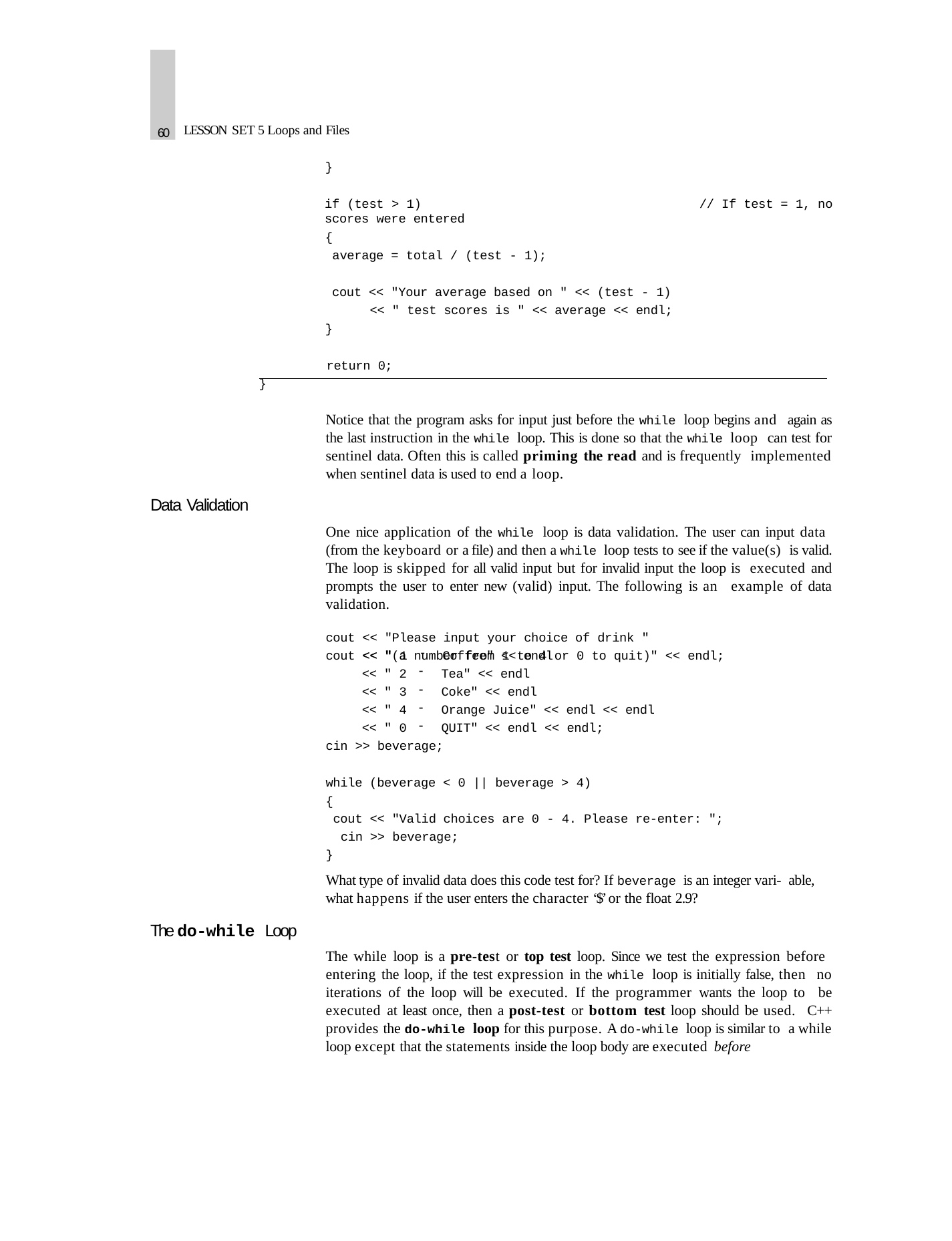

60
LESSON SET 5 Loops and Files
}

if (test > 1)	// If test = 1, no scores were entered
{
average = total / (test - 1);

cout << "Your average based on " << (test - 1)
<< " test scores is " << average << endl;
}

return 0;
}

Notice that the program asks for input just before the while loop begins and  again as the last instruction in the while loop. This is done so that the while loop  can test for sentinel data. Often this is called priming the read and is frequently  implemented when sentinel data is used to end a loop.
Data Validation
One nice application of the while loop is data validation. The user can input data  (from the keyboard or a file) and then a while loop tests to see if the value(s)  is valid. The loop is skipped for all valid input but for invalid input the loop is  executed and prompts the user to enter new (valid) input. The following is an  example of data validation.

cout << "Please input your choice of drink "
<< "(a number from 1 to 4 or 0 to quit)" << endl;

cout << " 1
<< " 2
<< " 3
<< " 4
<< " 0
Coffee" << endl
Tea" << endl
Coke" << endl
Orange Juice" << endl << endl
QUIT" << endl << endl;
cin >> beverage;

while (beverage < 0 || beverage > 4)
{
cout << "Valid choices are 0 - 4. Please re-enter: ";  cin >> beverage;
}
What type of invalid data does this code test for? If beverage is an integer vari-  able, what happens if the user enters the character ‘$’ or the float 2.9?
The do-while Loop
The while loop is a pre-test or top test loop. Since we test the expression before  entering the loop, if the test expression in the while loop is initially false, then  no iterations of the loop will be executed. If the programmer wants the loop to  be executed at least once, then a post-test or bottom test loop should be used.  C++ provides the do-while loop for this purpose. A do-while loop is similar to  a while loop except that the statements inside the loop body are executed before